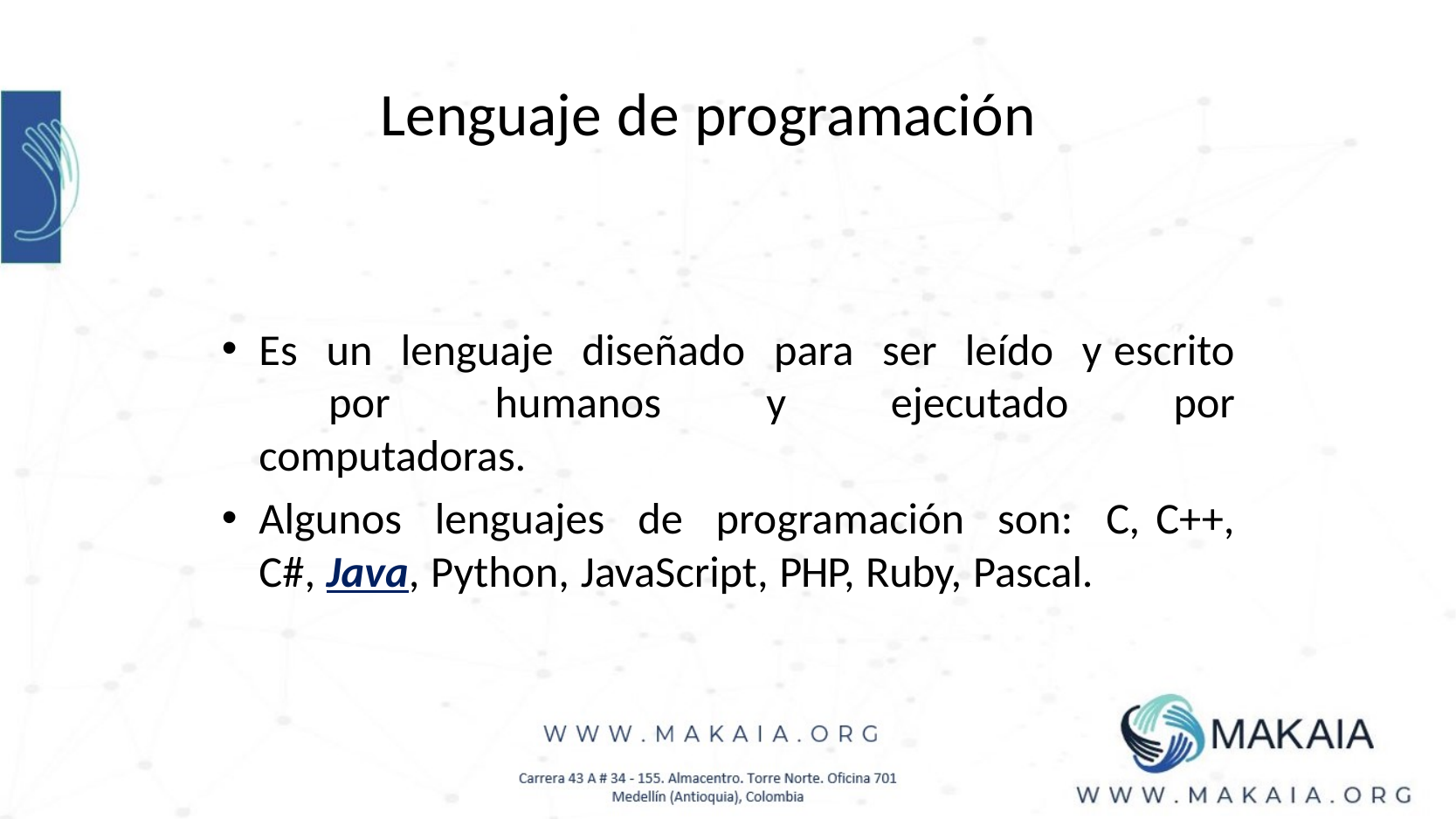

# Lenguaje de programación
Es  un  lenguaje  diseñado  para  ser  leído  y escrito   por   humanos   y   ejecutado   por computadoras.
Algunos  lenguajes  de  programación  son:  C, C++, C#, Java, Python, JavaScript, PHP, Ruby, Pascal.